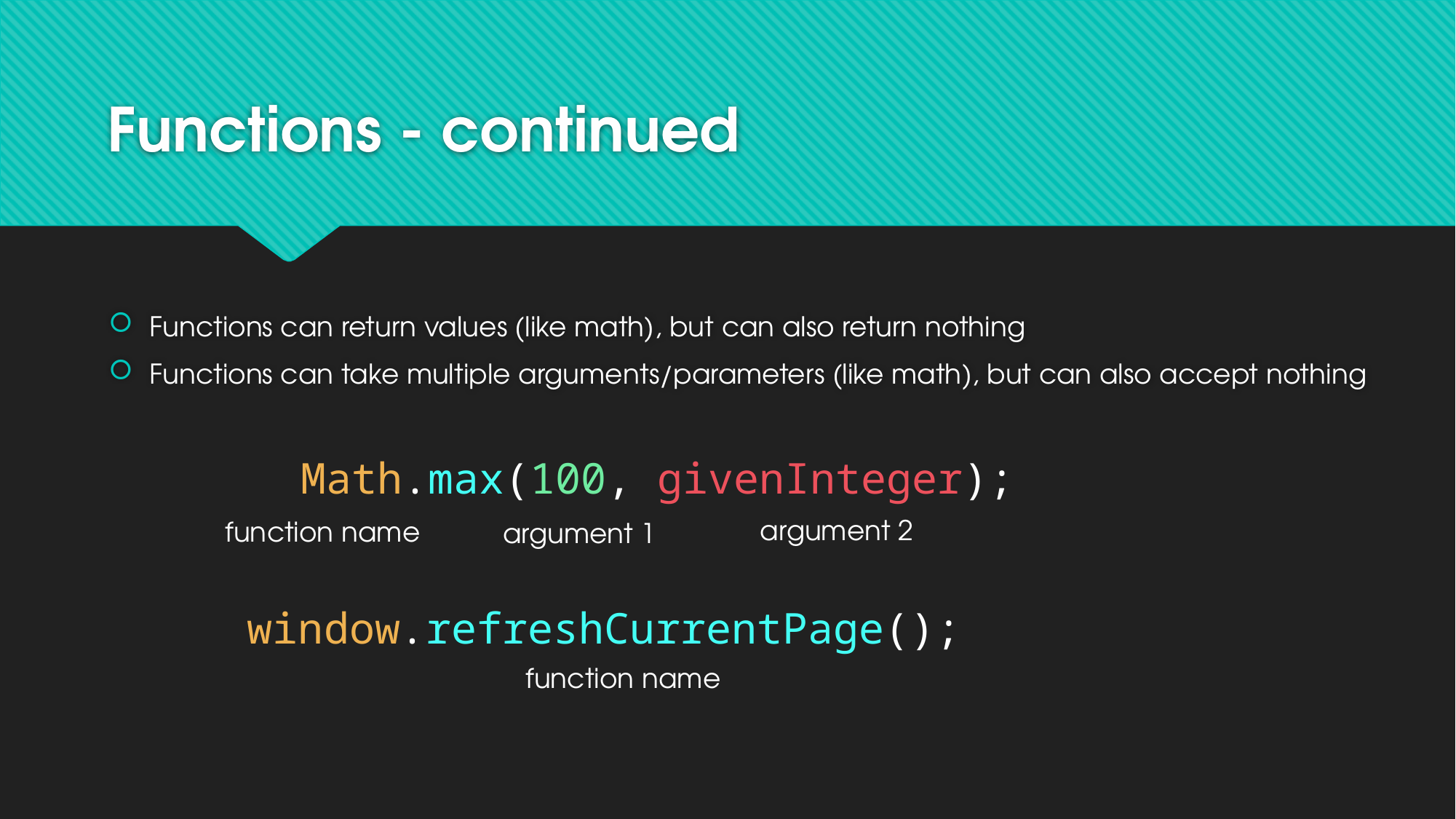

# Functions - continued
Functions can return values (like math), but can also return nothing
Functions can take multiple arguments/parameters (like math), but can also accept nothing
Math.max(100, givenInteger);
argument 2
function name
argument 1
window.refreshCurrentPage();
function name